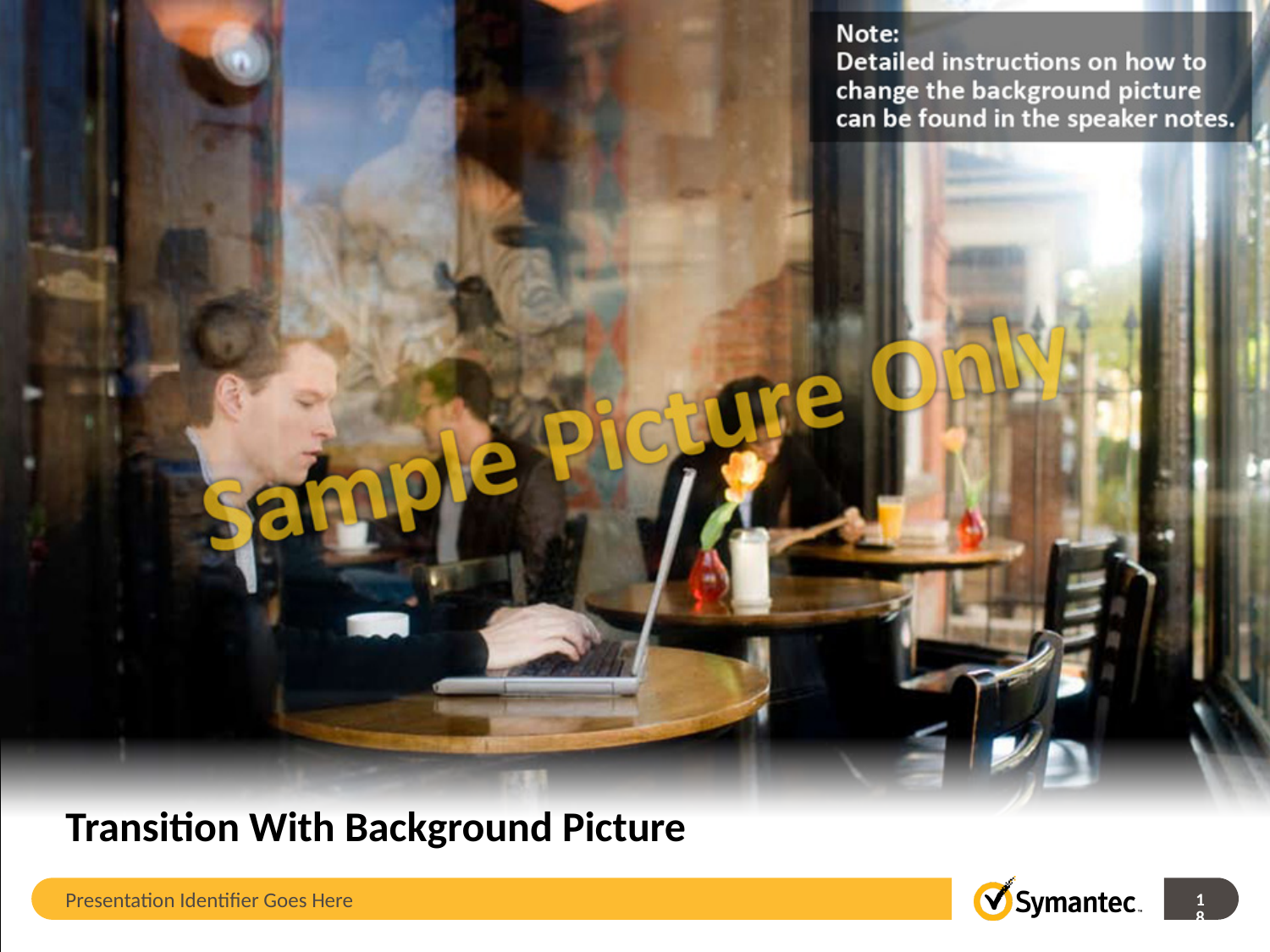

# Transition With Background Picture
Presentation Identifier Goes Here
18